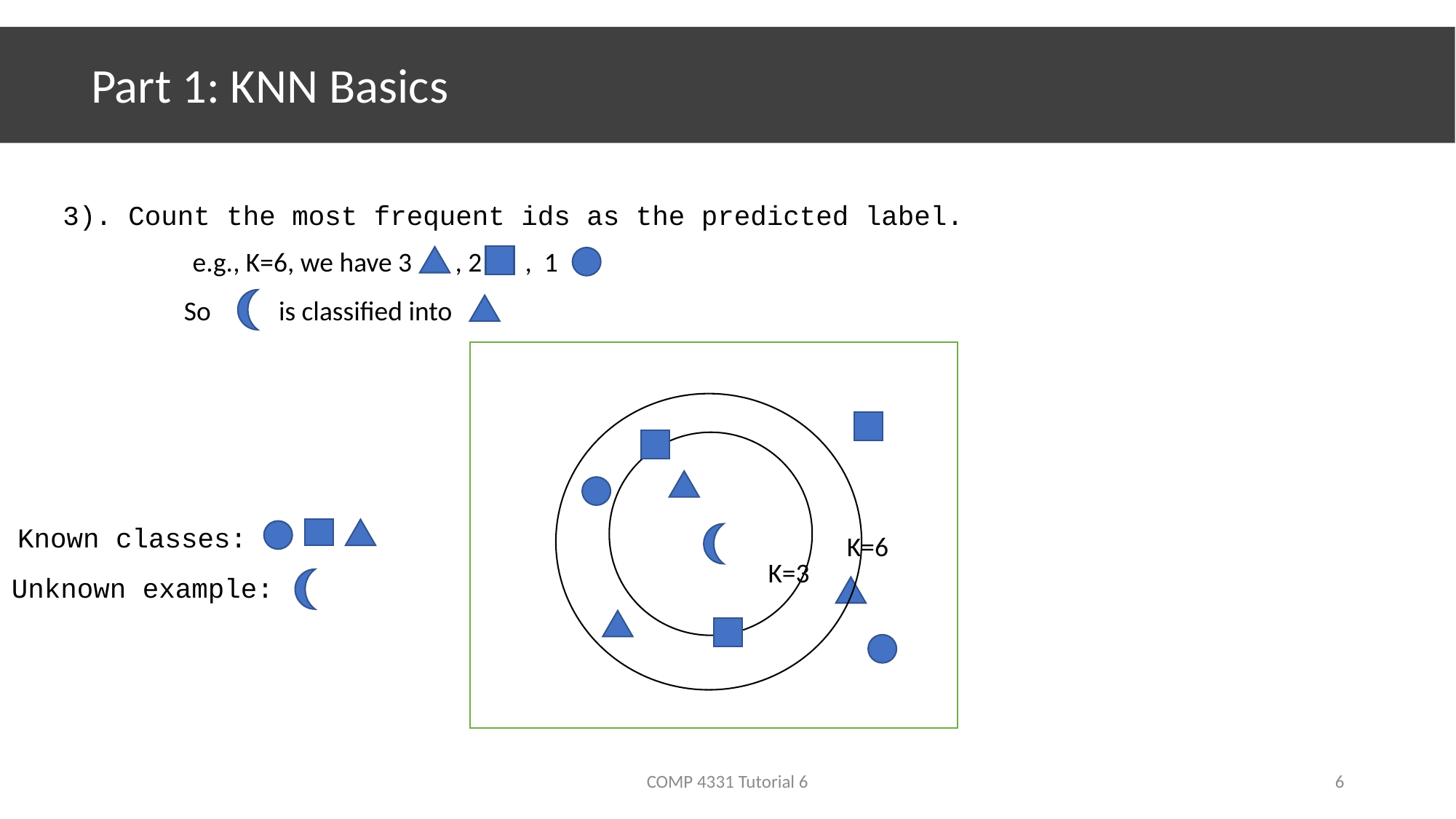

# Part 1: KNN Basics
3). Count the most frequent ids as the predicted label.
e.g., K=6, we have 3       , 2       ,  1

So           is classified into

Known classes:

K=6
K=3
Unknown example:

COMP 4331 Tutorial 6
6